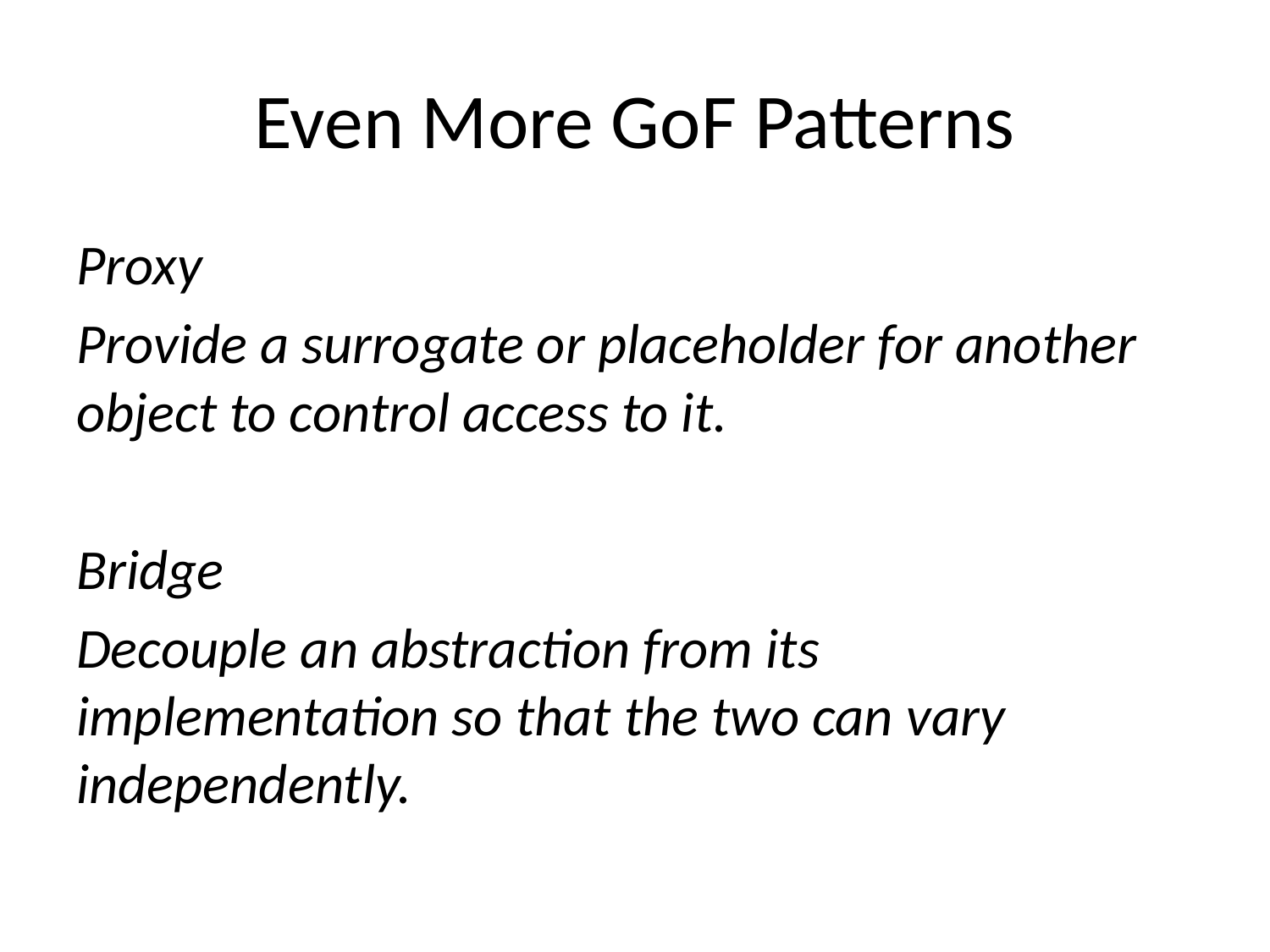

# Even More GoF Patterns
Proxy
Provide a surrogate or placeholder for another object to control access to it.

Bridge
Decouple an abstraction from its implementation so that the two can vary independently.